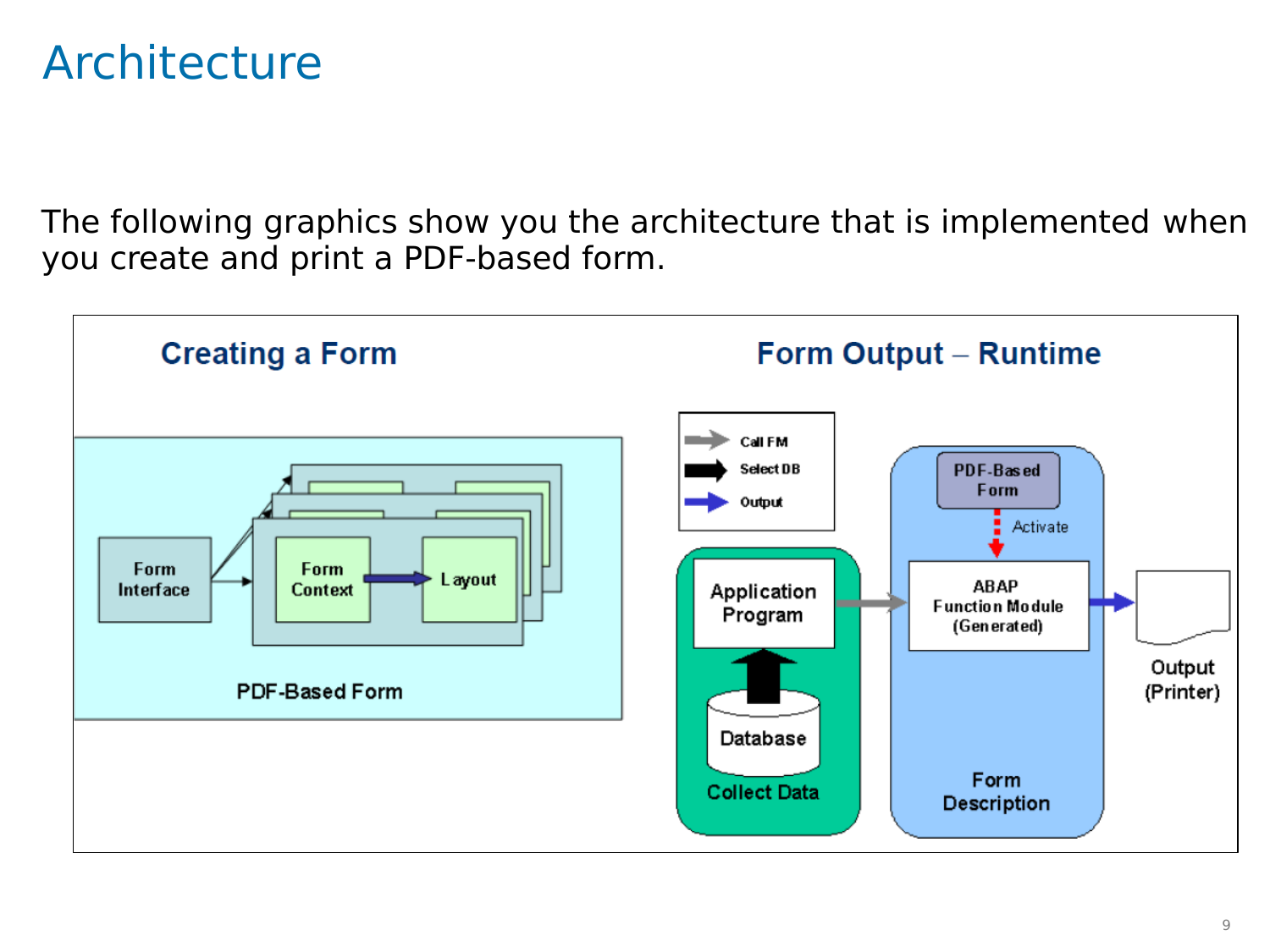

# Architecture
The following graphics show you the architecture that is implemented when
you create and print a PDF-based form.

9